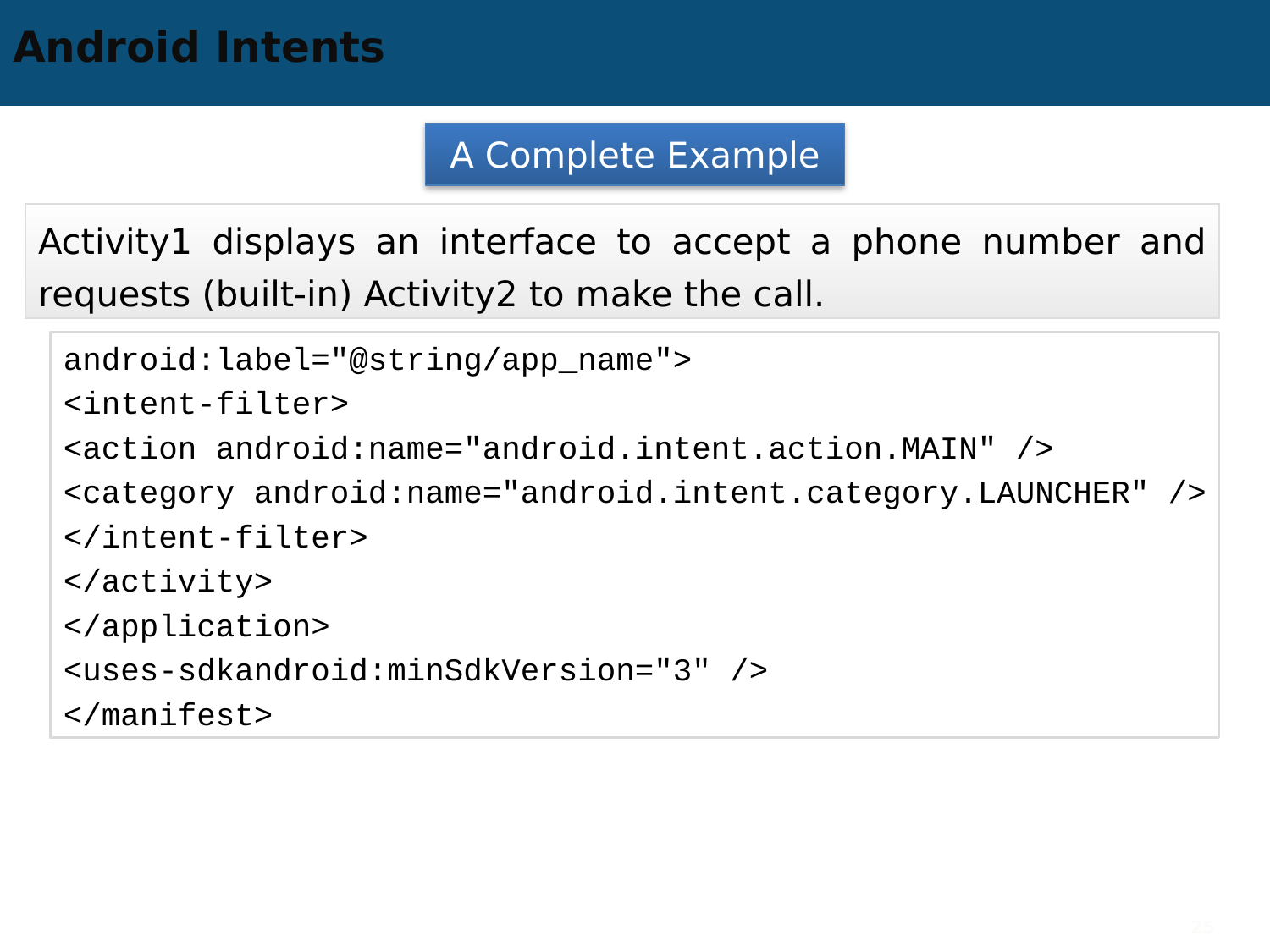

# Android Intents
A Complete Example
Activity1 displays an interface to accept a phone number and requests (built-in) Activity2 to make the call.
android:label="@string/app_name">
<intent-filter>
<action android:name="android.intent.action.MAIN" />
<category android:name="android.intent.category.LAUNCHER" />
</intent-filter>
</activity>
</application>
<uses-sdkandroid:minSdkVersion="3" />
</manifest>